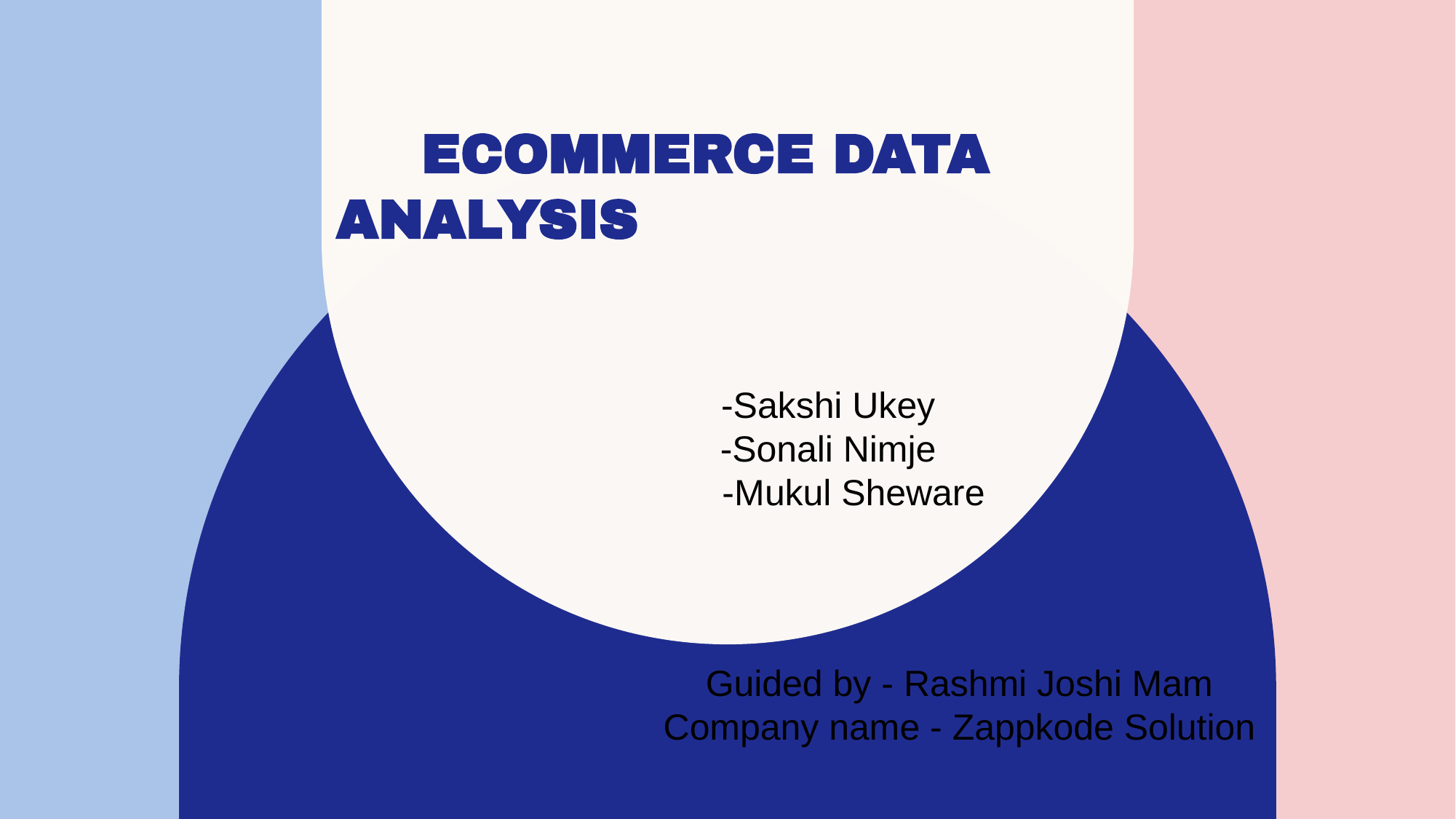

# eCommerce Data Analysis
-Sakshi Ukey
-Sonali Nimje
     -Mukul Sheware
Guided by - Rashmi Joshi Mam
Company name - Zappkode Solution